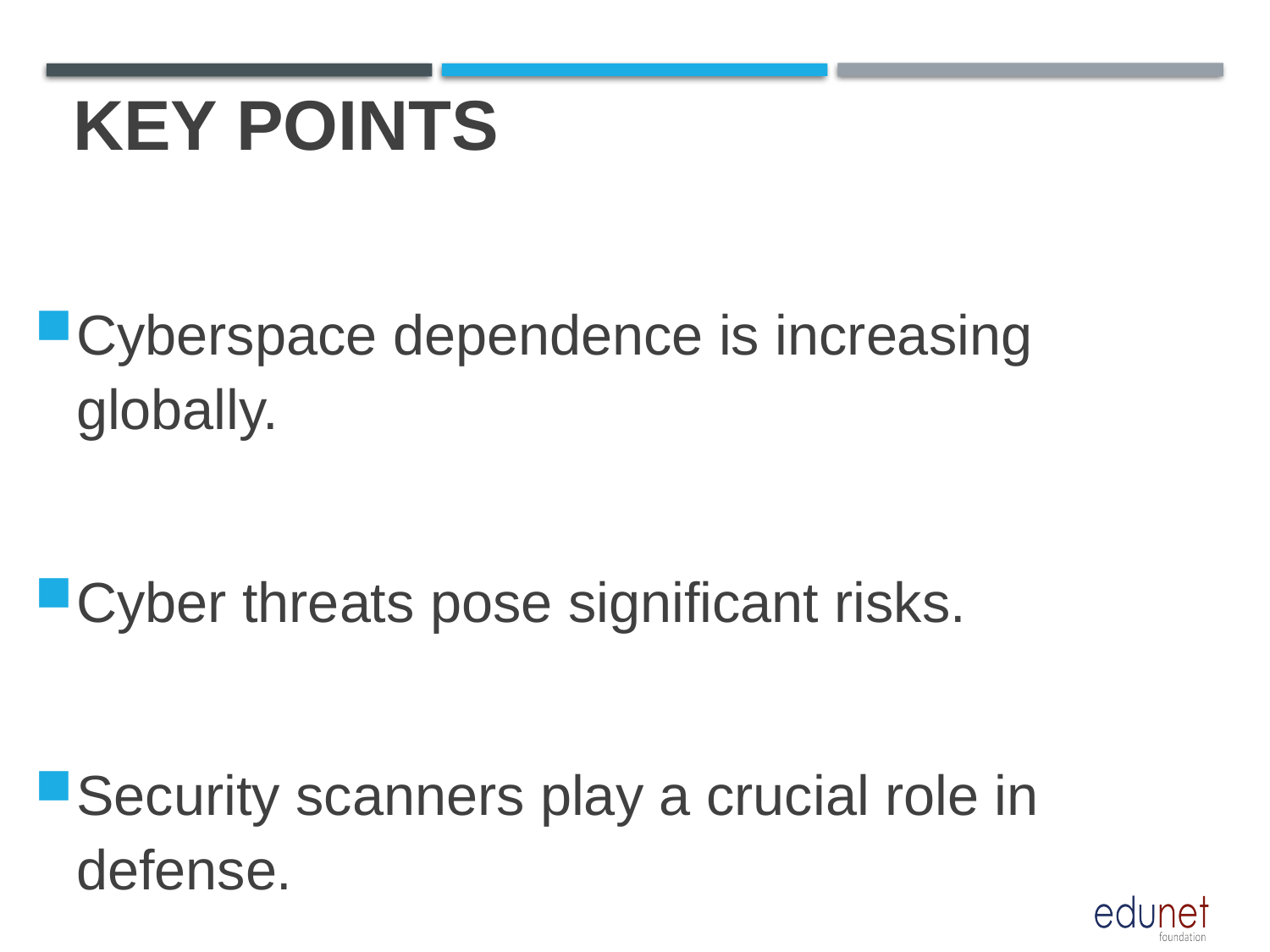

# KEY POINTS
Cyberspace dependence is increasing globally.

Cyber threats pose significant risks.

Security scanners play a crucial role in defense.